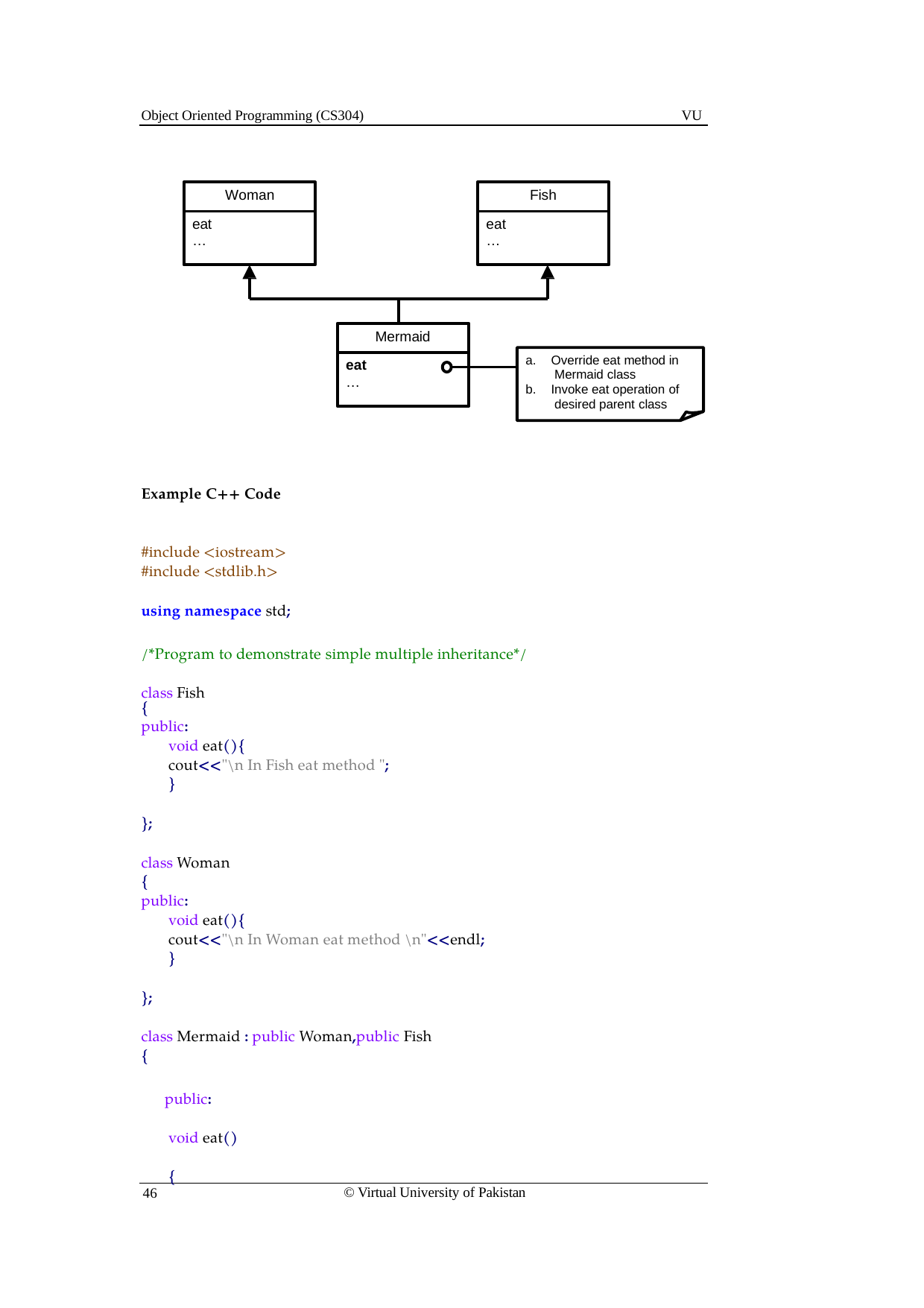

Object Oriented Programming (CS304)
VU

Woman
Fish

eat
…
eat
…

Mermaid

Override eat method in  Mermaid class
Invoke eat operation of  desired parent class
eat
…

Example C++ Code

#include <iostream>
#include <stdlib.h>

using namespace std;
/*Program to demonstrate simple multiple inheritance*/  class Fish
{
public:
void eat(){
cout<<"\n In Fish eat method ";
}

};

class Woman
{
public:
void eat(){
cout<<"\n In Woman eat method \n"<<endl;
}

};

class Mermaid : public Woman,public Fish
{
public:  void eat(){
© Virtual University of Pakistan

46